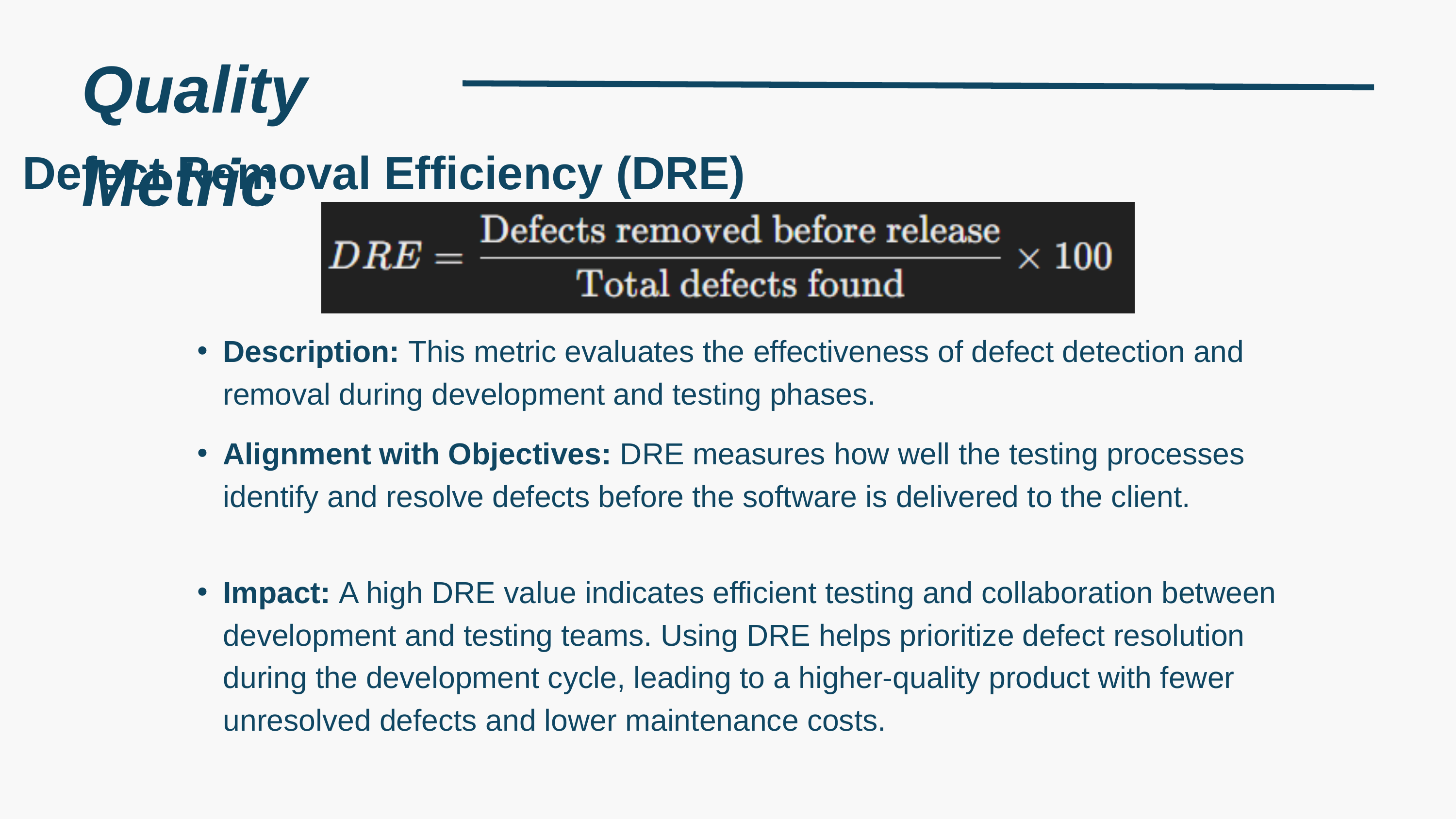

Quality Metric

Defect Removal Efficiency (DRE)

Description: This metric evaluates the effectiveness of defect detection and removal during development and testing phases.
Alignment with Objectives: DRE measures how well the testing processes identify and resolve defects before the software is delivered to the client.
Impact: A high DRE value indicates efficient testing and collaboration between development and testing teams. Using DRE helps prioritize defect resolution during the development cycle, leading to a higher-quality product with fewer unresolved defects and lower maintenance costs.